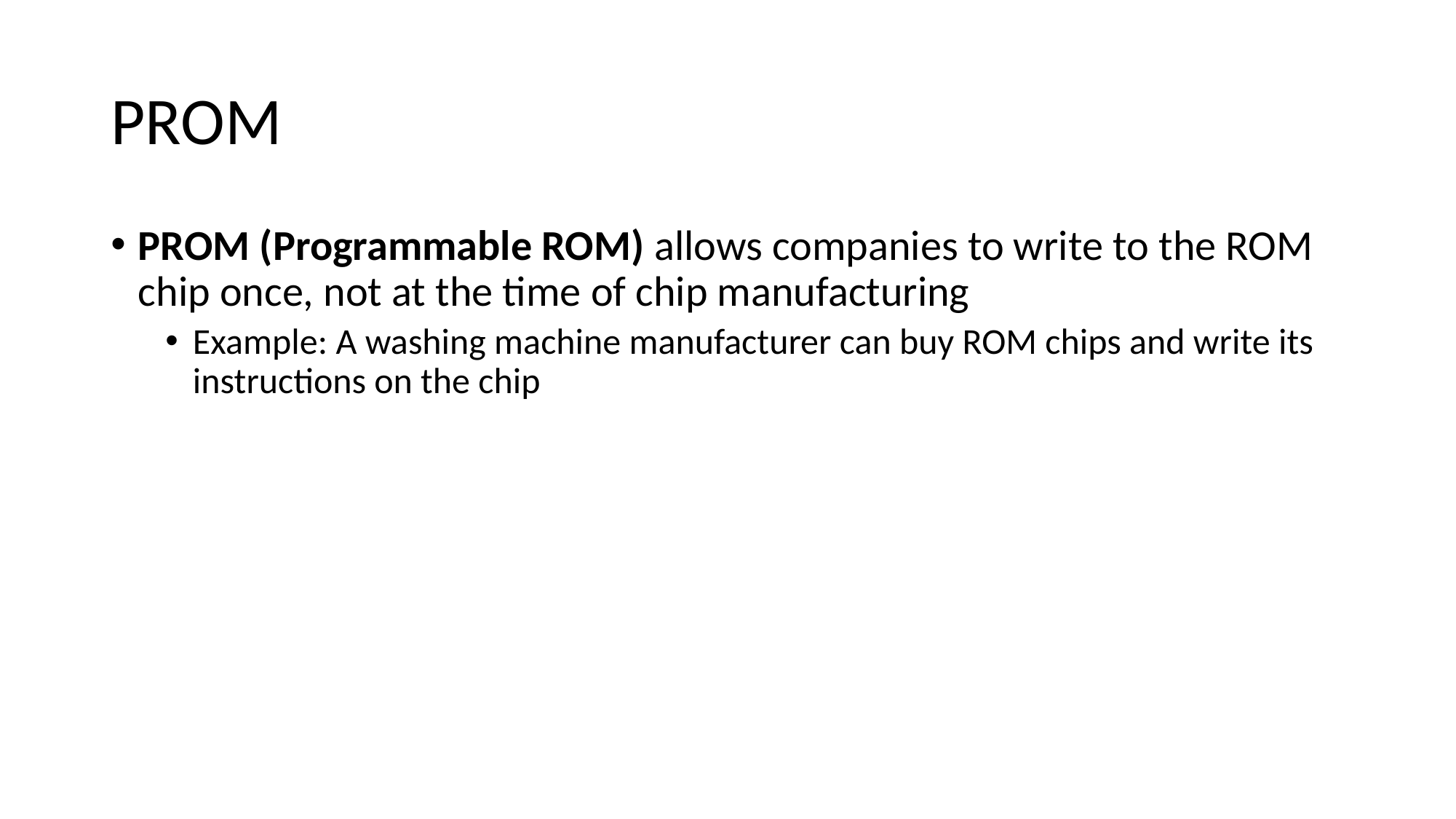

# PROM
PROM (Programmable ROM) allows companies to write to the ROM chip once, not at the time of chip manufacturing
Example: A washing machine manufacturer can buy ROM chips and write its instructions on the chip